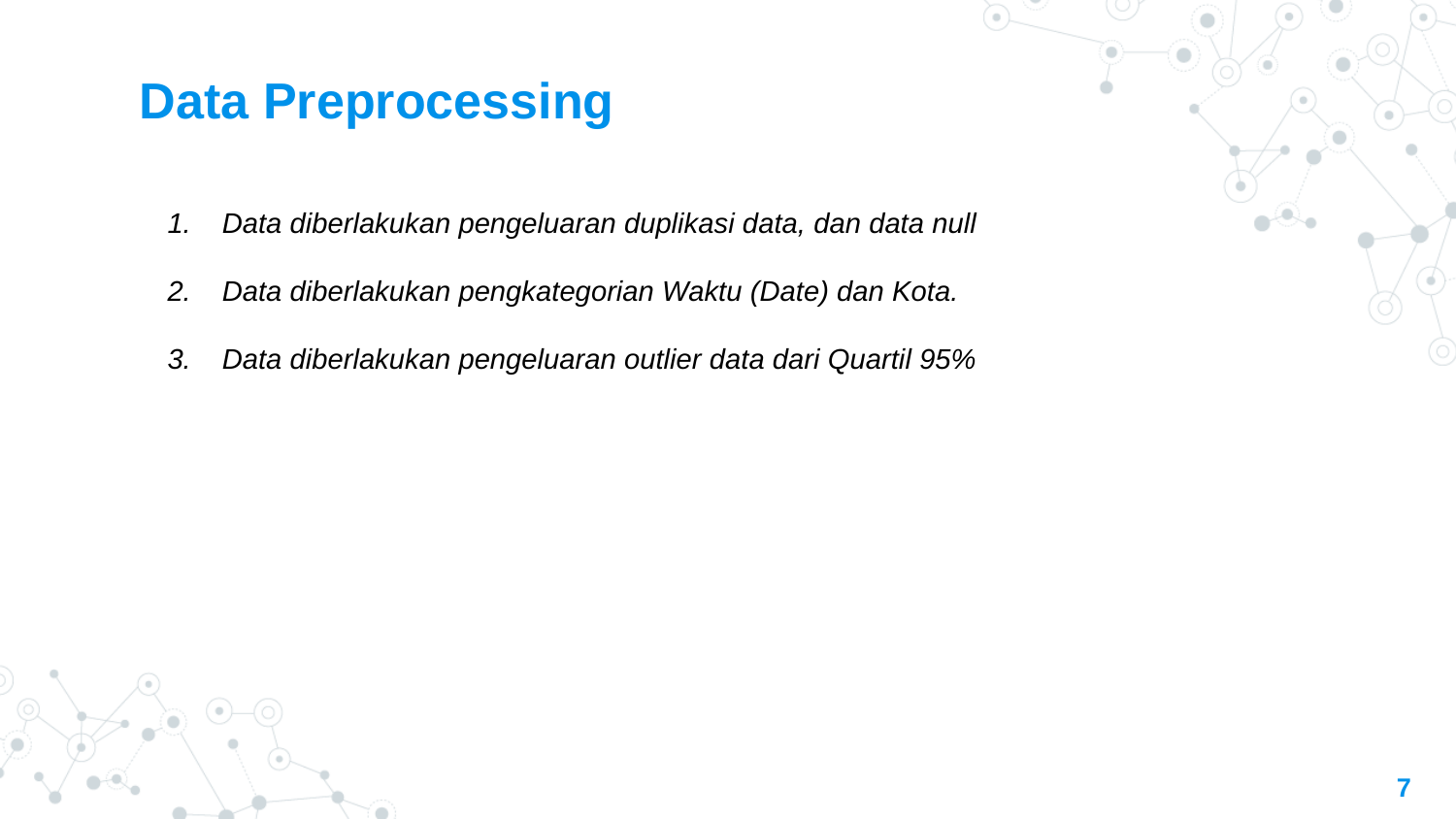

Data Preprocessing
Data diberlakukan pengeluaran duplikasi data, dan data null
Data diberlakukan pengkategorian Waktu (Date) dan Kota.
Data diberlakukan pengeluaran outlier data dari Quartil 95%

7